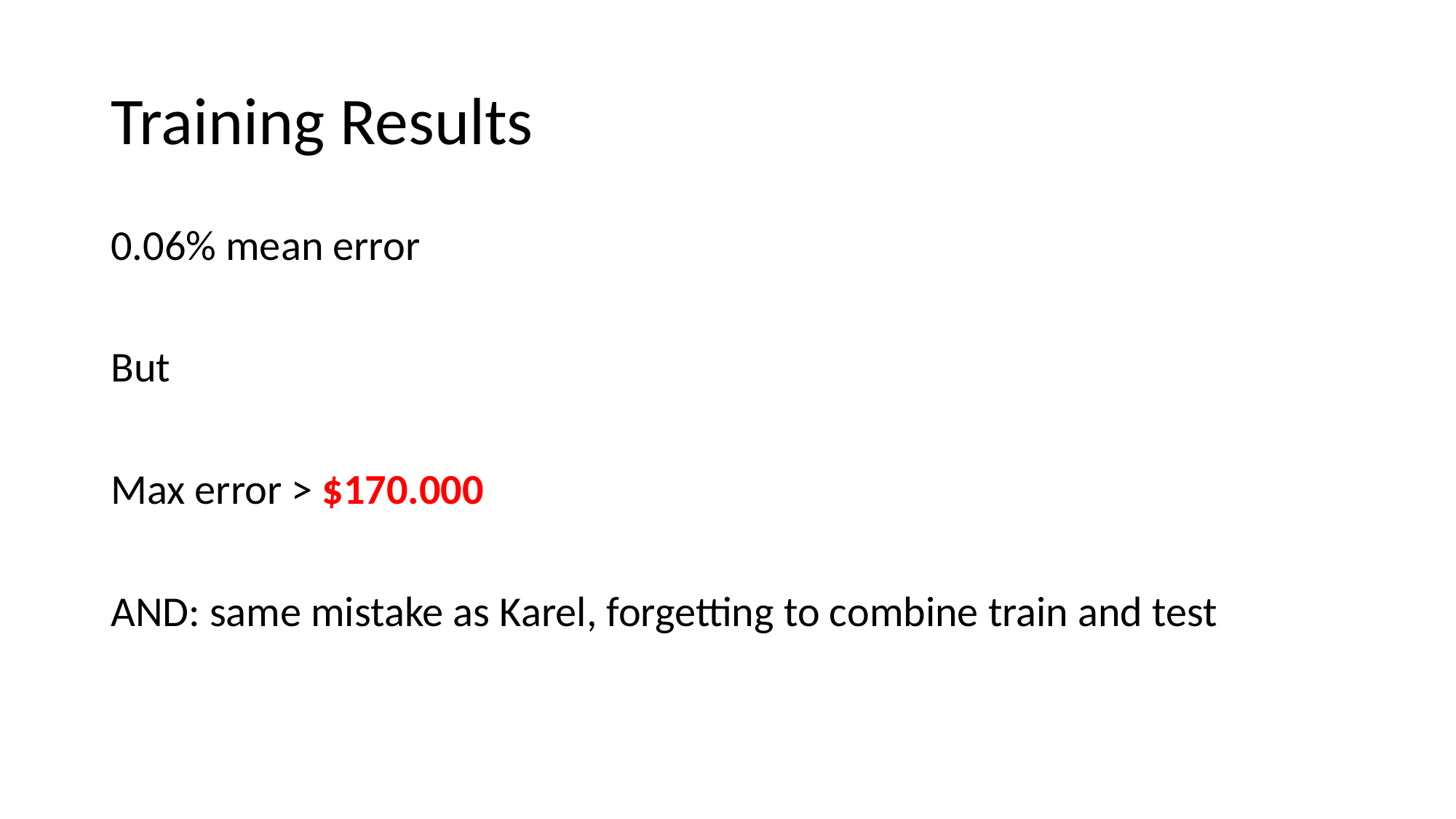

# Training Results
0.06% mean error

But

Max error > $170.000

AND: same mistake as Karel, forgetting to combine train and test